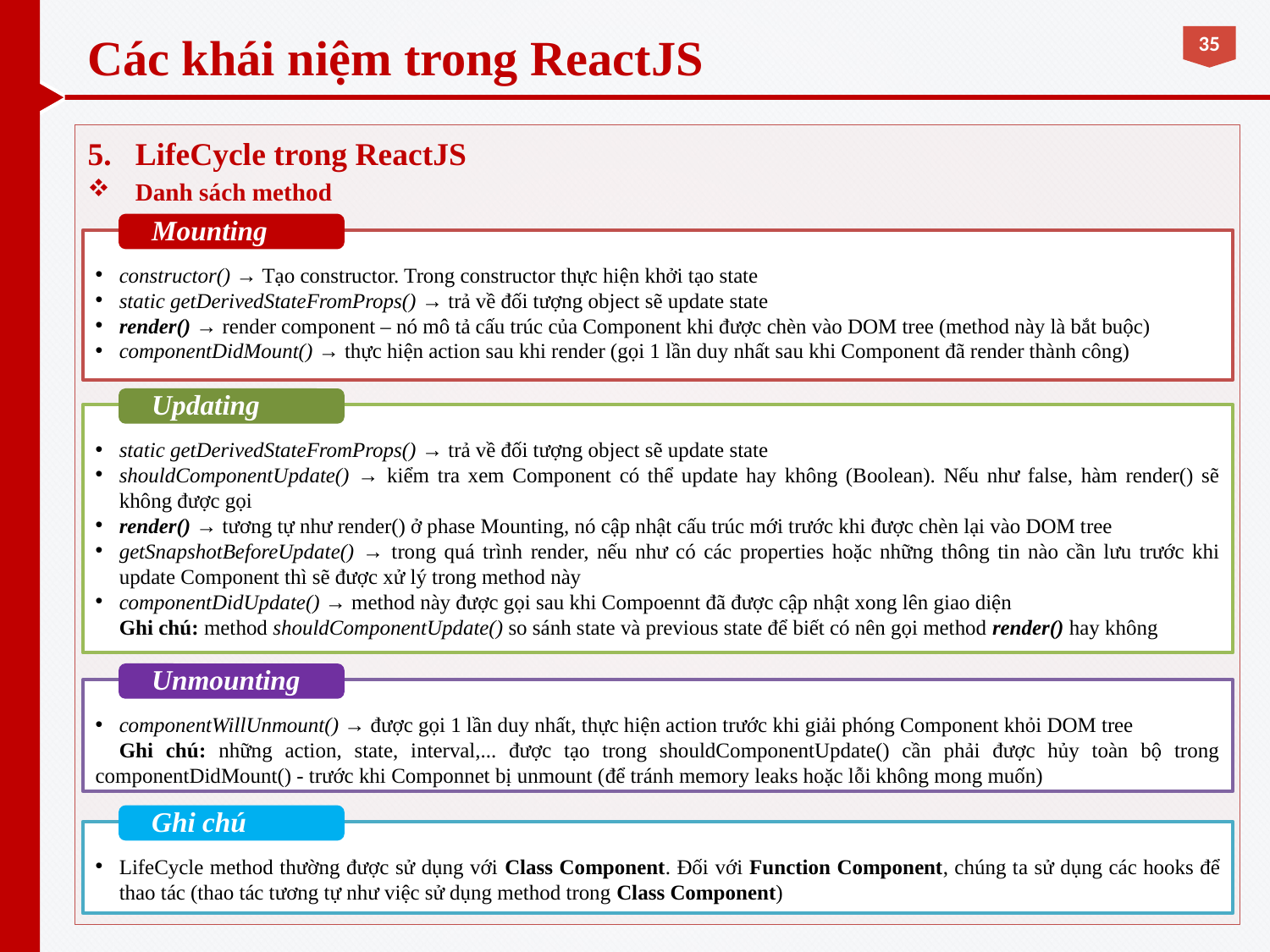

# Các khái niệm trong ReactJS
LifeCycle trong ReactJS
Danh sách method

Mounting

constructor() → Tạo constructor. Trong constructor thực hiện khởi tạo state
static getDerivedStateFromProps() → trả về đối tượng object sẽ update state
render() → render component – nó mô tả cấu trúc của Component khi được chèn vào DOM tree (method này là bắt buộc)
componentDidMount() → thực hiện action sau khi render (gọi 1 lần duy nhất sau khi Component đã render thành công)

Updating

static getDerivedStateFromProps() → trả về đối tượng object sẽ update state
shouldComponentUpdate() → kiểm tra xem Component có thể update hay không (Boolean). Nếu như false, hàm render() sẽ không được gọi
render() → tương tự như render() ở phase Mounting, nó cập nhật cấu trúc mới trước khi được chèn lại vào DOM tree
getSnapshotBeforeUpdate() → trong quá trình render, nếu như có các properties hoặc những thông tin nào cần lưu trước khi update Component thì sẽ được xử lý trong method này
componentDidUpdate() → method này được gọi sau khi Compoennt đã được cập nhật xong lên giao diện
Ghi chú: method shouldComponentUpdate() so sánh state và previous state để biết có nên gọi method render() hay không

Unmounting

componentWillUnmount() → được gọi 1 lần duy nhất, thực hiện action trước khi giải phóng Component khỏi DOM tree
Ghi chú: những action, state, interval,... được tạo trong shouldComponentUpdate() cần phải được hủy toàn bộ trong componentDidMount() - trước khi Componnet bị unmount (để tránh memory leaks hoặc lỗi không mong muốn)

Ghi chú

LifeCycle method thường được sử dụng với Class Component. Đối với Function Component, chúng ta sử dụng các hooks để thao tác (thao tác tương tự như việc sử dụng method trong Class Component)